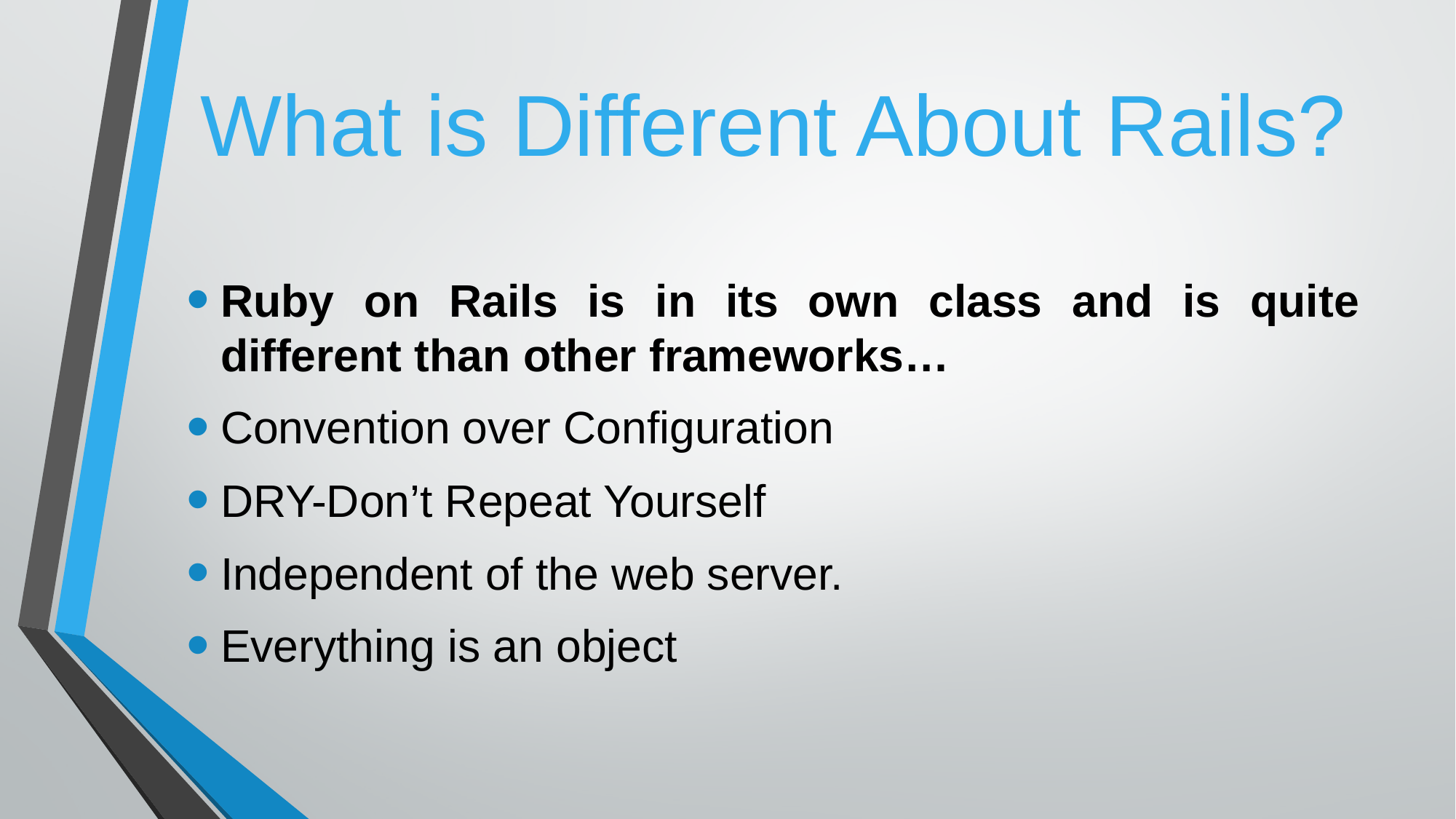

# What is Different About Rails?
Ruby on Rails is in its own class and is quite different than other frameworks…
Convention over Configuration
DRY-Don’t Repeat Yourself
Independent of the web server.
Everything is an object